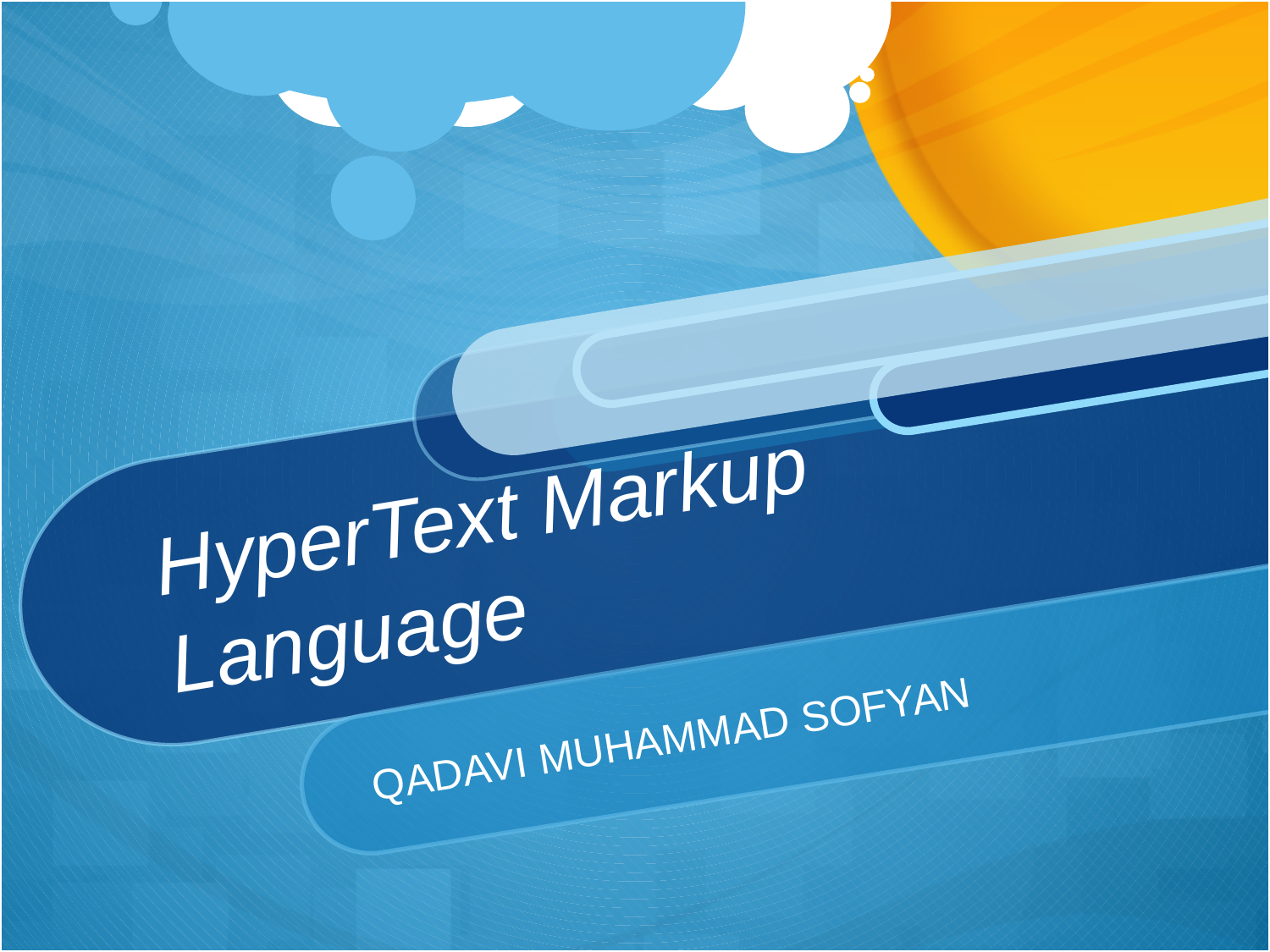

# HyperText Markup Language
QADAVI MUHAMMAD SOFYAN